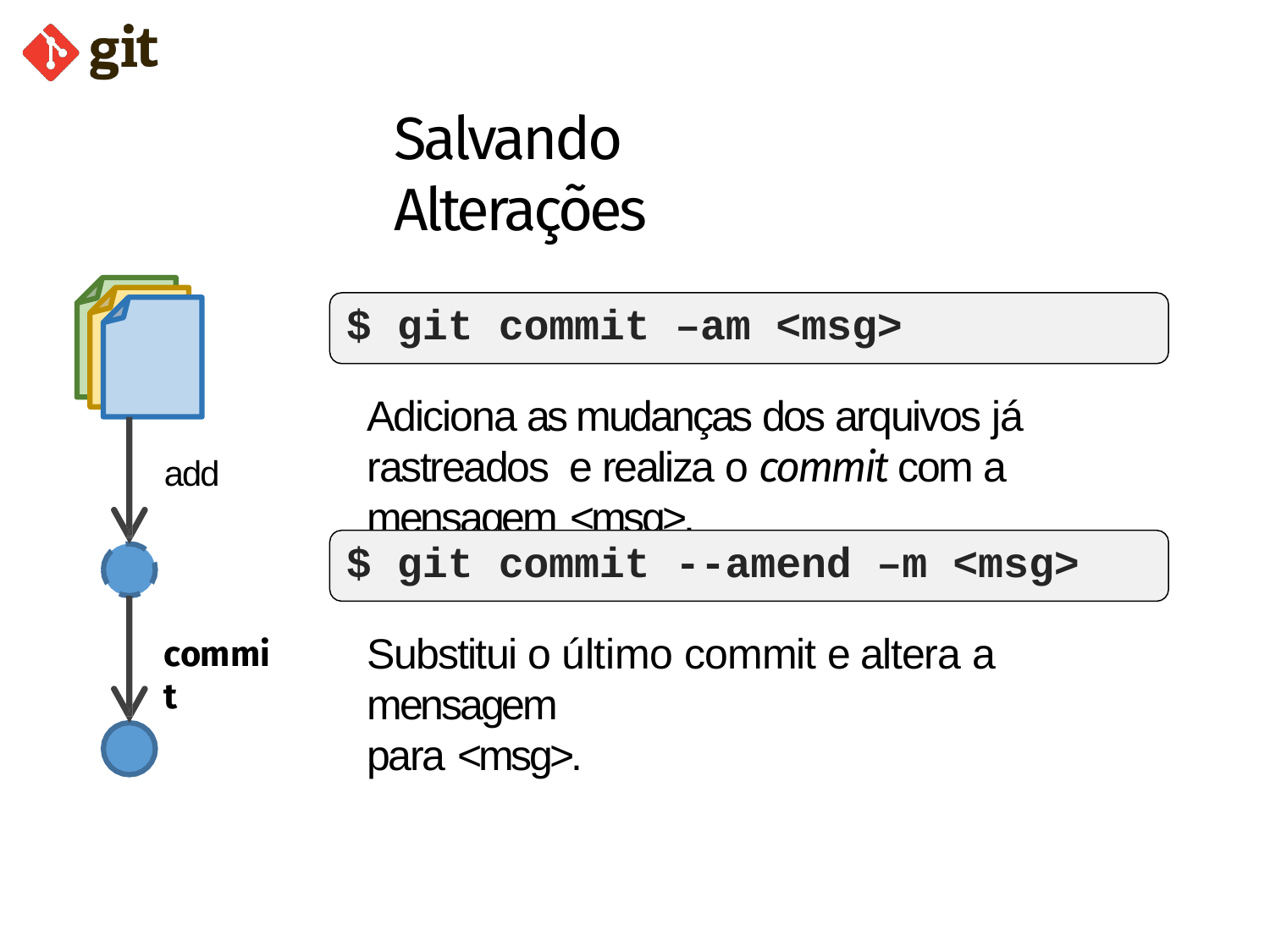

# Salvando Alterações

$ git commit –am <msg>

Adiciona as mudanças dos arquivos já rastreados  e realiza o commit com a mensagem <msg>.

add

$ git commit --amend –m <msg>

Substitui o último commit e altera a mensagem
para <msg>.
commit